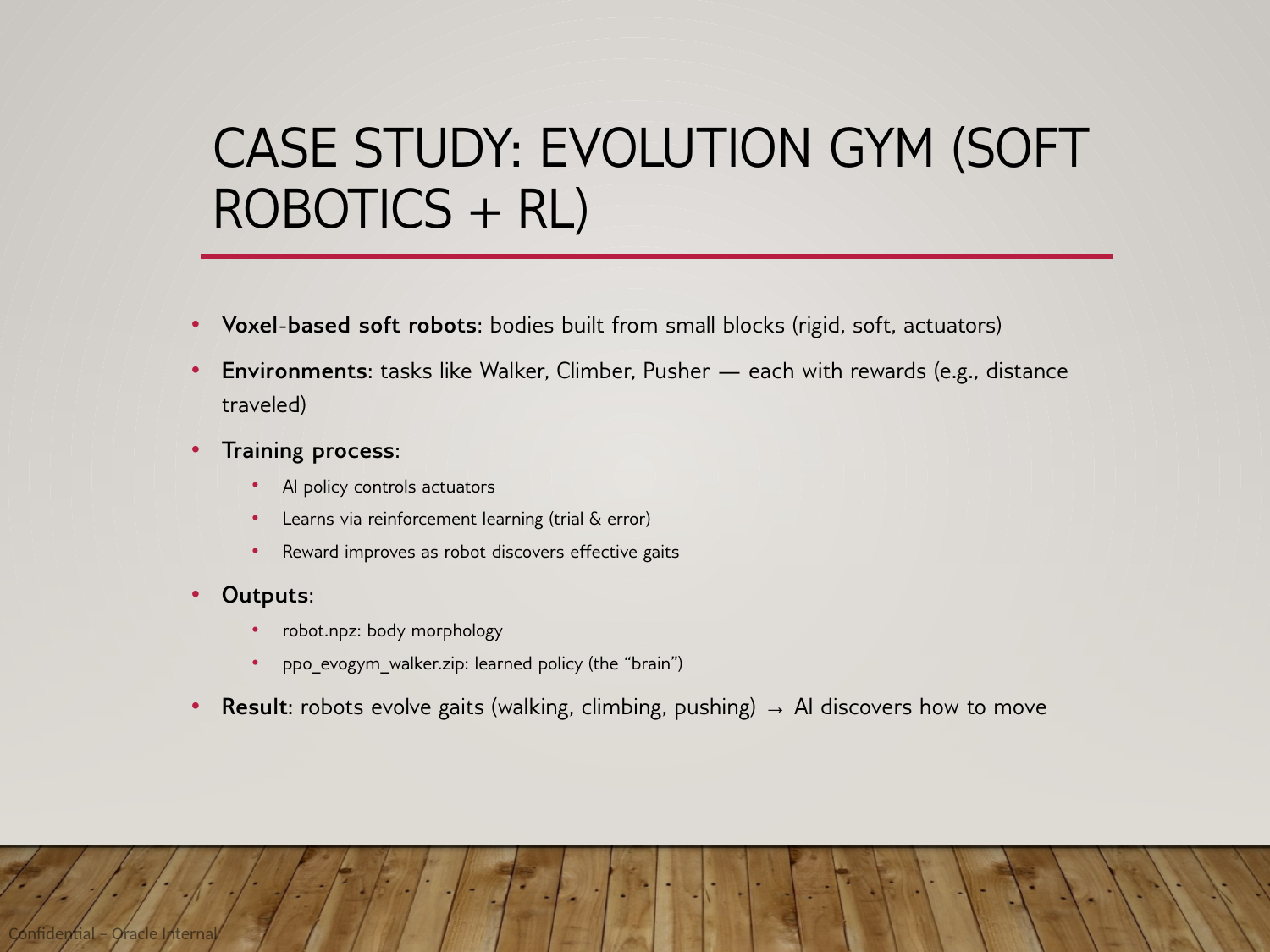

# Case Study: Evolution Gym (Soft Robotics + RL)

Voxel-based soft robots: bodies built from small blocks (rigid, soft, actuators)
Environments: tasks like Walker, Climber, Pusher — each with rewards (e.g., distance traveled)
Training process:
AI policy controls actuators
Learns via reinforcement learning (trial & error)
Reward improves as robot discovers effective gaits
Outputs:
robot.npz: body morphology
ppo_evogym_walker.zip: learned policy (the “brain”)
Result: robots evolve gaits (walking, climbing, pushing) → AI discovers how to move